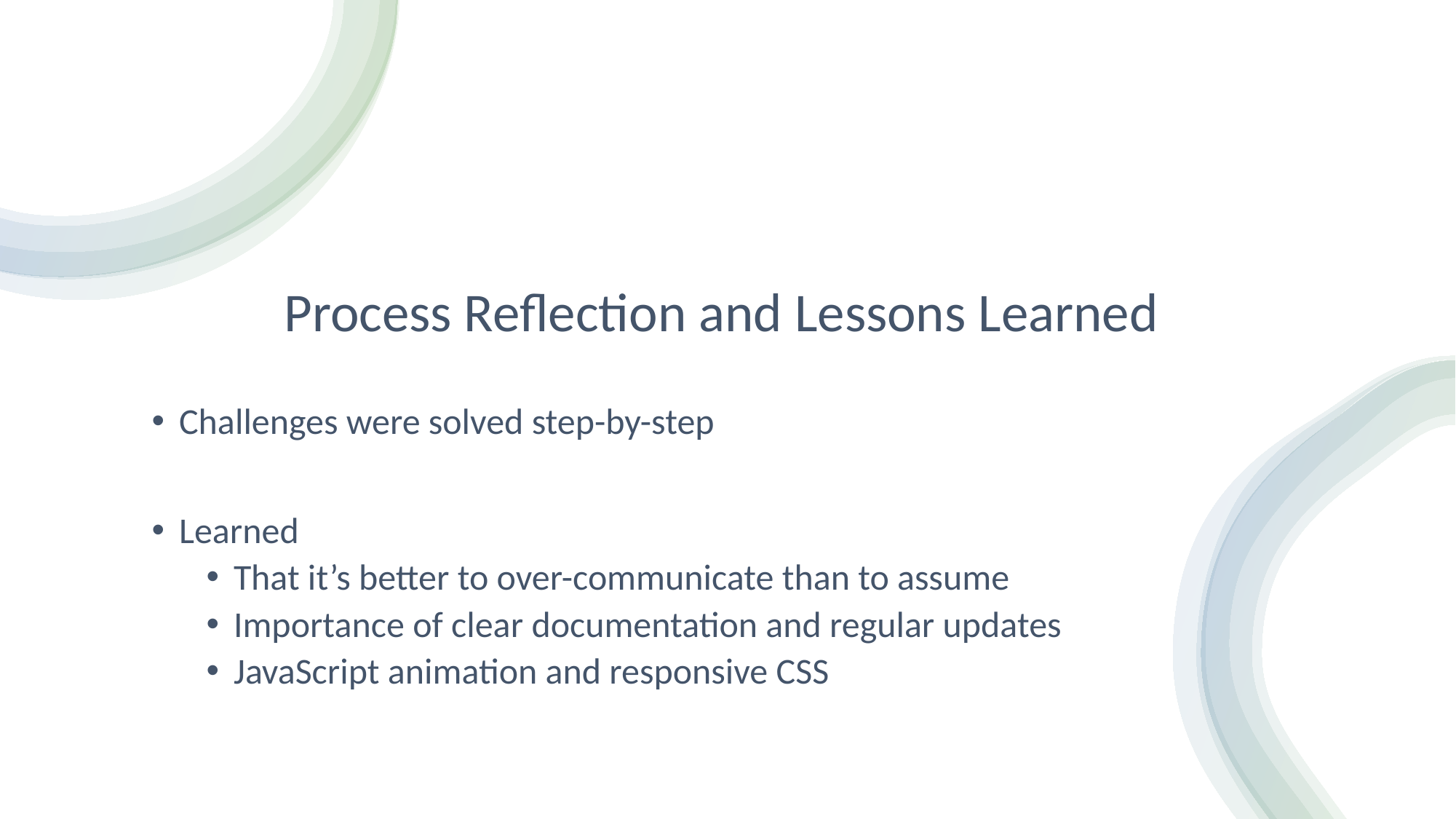

# Process Reflection and Lessons Learned
Challenges were solved step-by-step

Learned
That it’s better to over-communicate than to assume
Importance of clear documentation and regular updates
JavaScript animation and responsive CSS